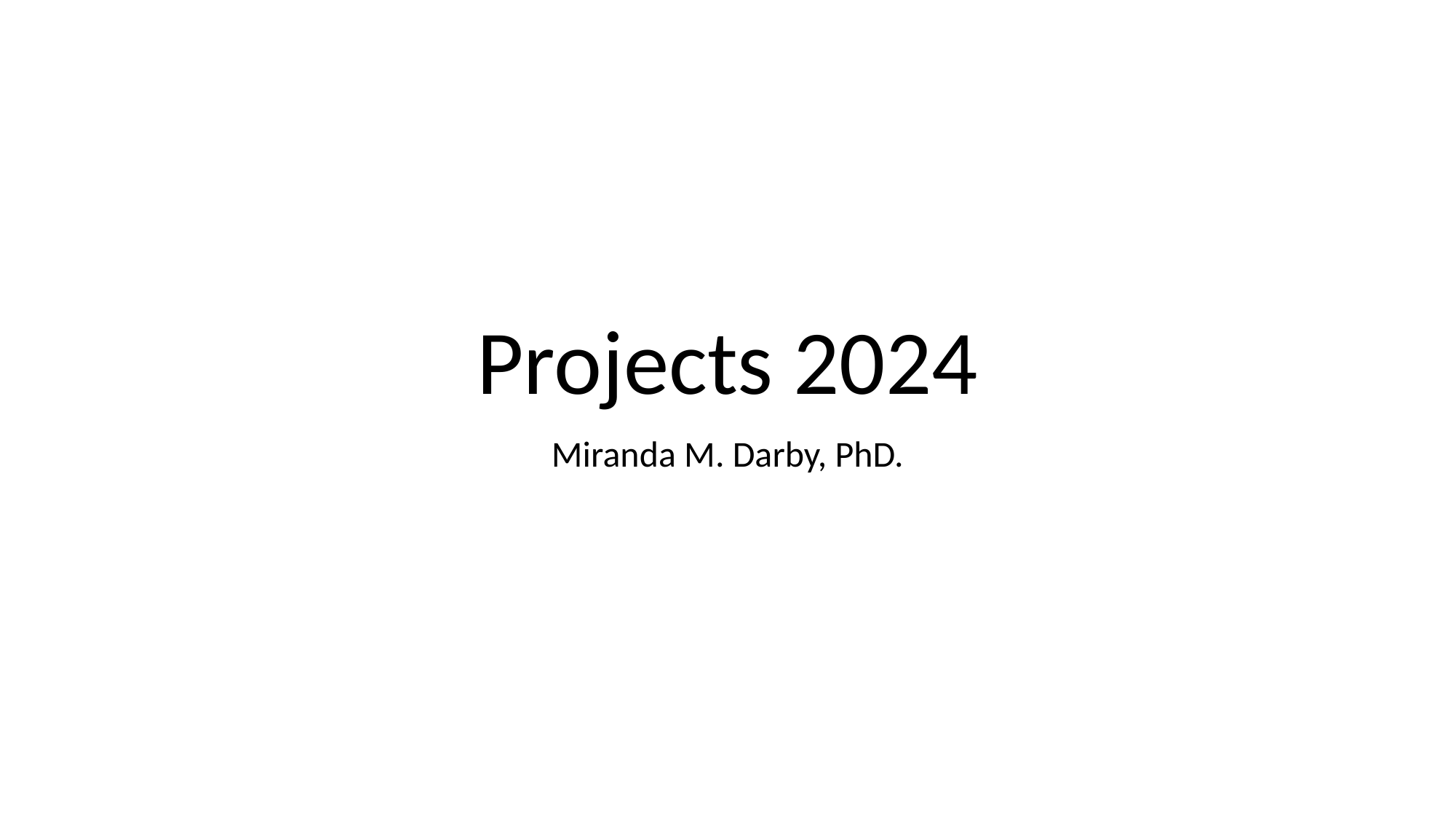

# Projects 2024
Miranda M. Darby, PhD.